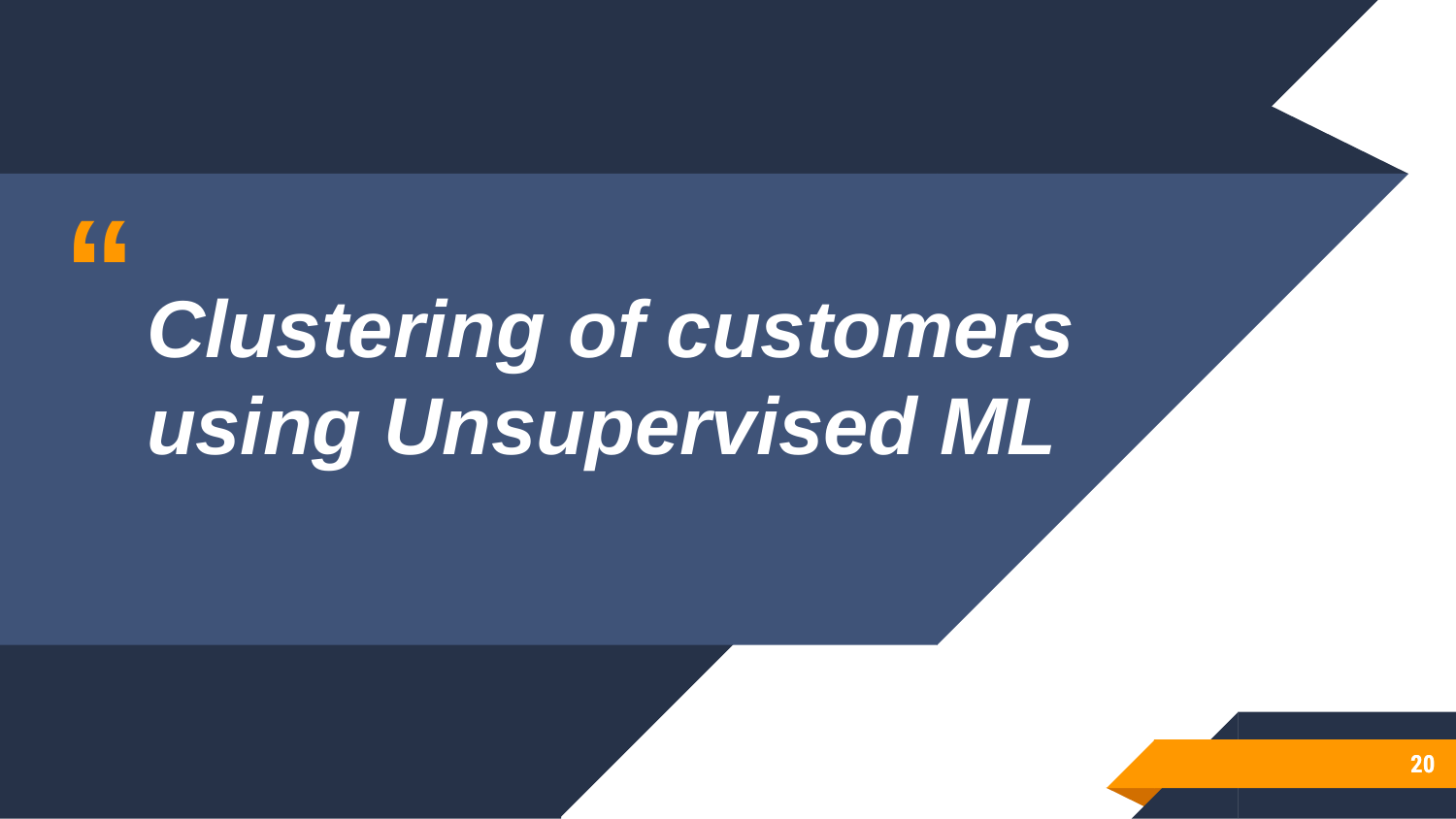

Clustering of customers using Unsupervised ML

20
20